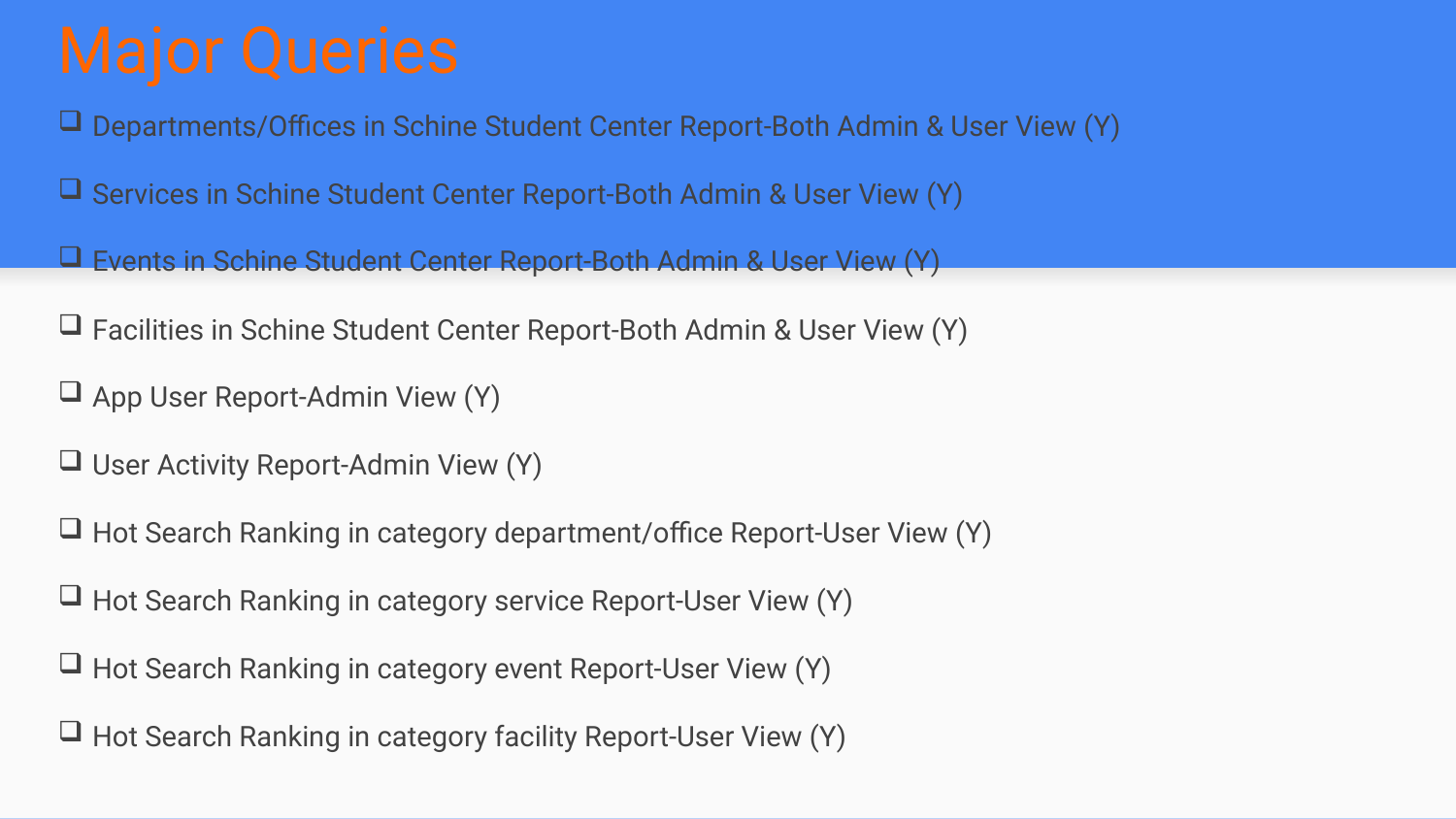

Major Queries
Departments/Offices in Schine Student Center Report-Both Admin & User View (Y)

Services in Schine Student Center Report-Both Admin & User View (Y)

Events in Schine Student Center Report-Both Admin & User View (Y)

Facilities in Schine Student Center Report-Both Admin & User View (Y)

App User Report-Admin View (Y)

User Activity Report-Admin View (Y)

Hot Search Ranking in category department/office Report-User View (Y)

Hot Search Ranking in category service Report-User View (Y)

Hot Search Ranking in category event Report-User View (Y)

Hot Search Ranking in category facility Report-User View (Y)